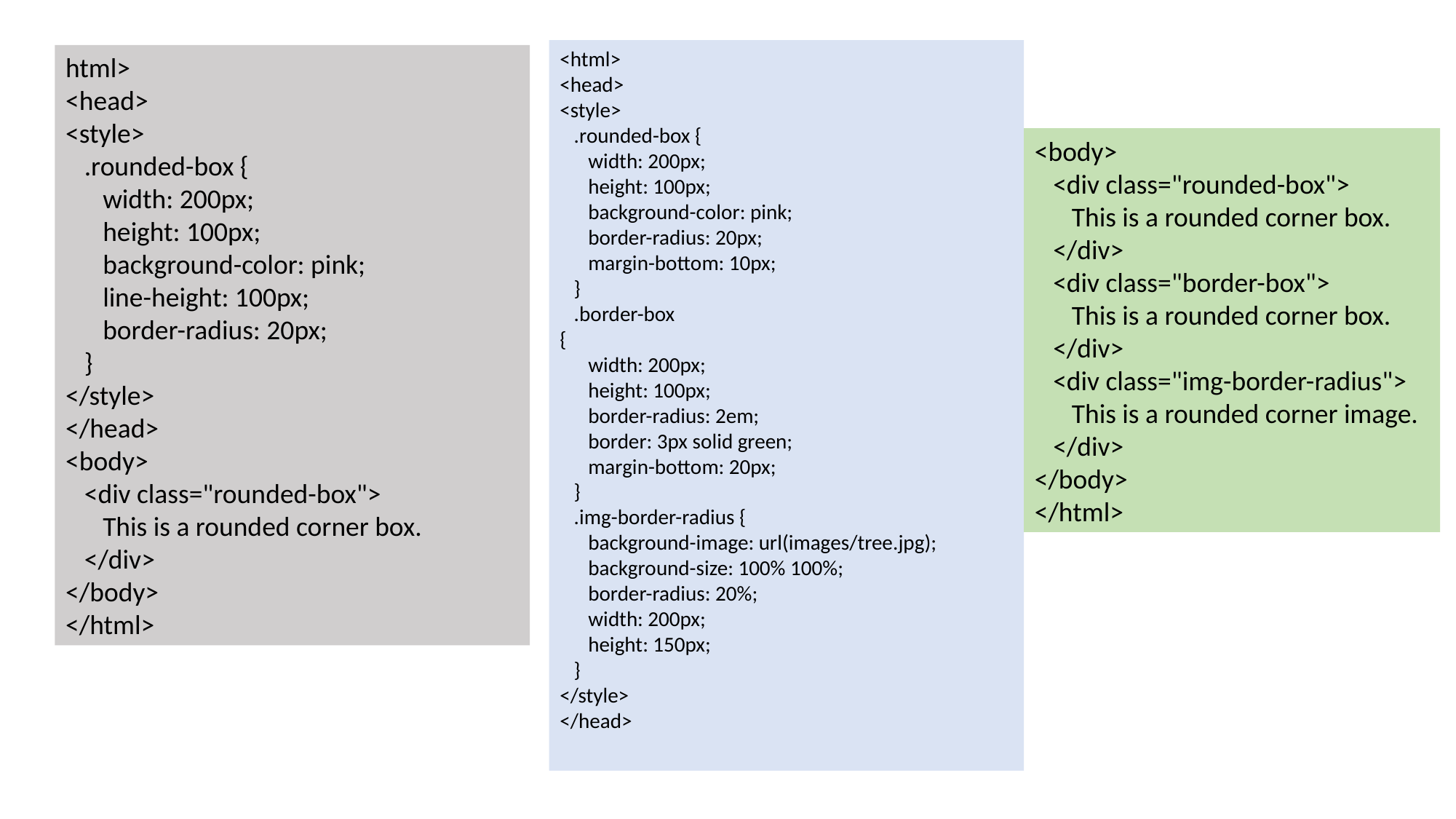

<html>
<head>
<style>
   .rounded-box {
      width: 200px;
      height: 100px;
      background-color: pink;
      border-radius: 20px;
      margin-bottom: 10px;
   }
   .border-box
{
      width: 200px;
      height: 100px;
      border-radius: 2em;
      border: 3px solid green;
      margin-bottom: 20px;
   }
   .img-border-radius {
      background-image: url(images/tree.jpg);
      background-size: 100% 100%;
      border-radius: 20%;
      width: 200px;
      height: 150px;
   }
</style>
</head>

html>
<head>
<style>
   .rounded-box {
      width: 200px;
      height: 100px;
      background-color: pink;
      line-height: 100px;
      border-radius: 20px;
   }
</style>
</head>
<body>
   <div class="rounded-box">
      This is a rounded corner box.
   </div>
</body>
</html>
<body>
   <div class="rounded-box">
      This is a rounded corner box.
   </div>
   <div class="border-box">
      This is a rounded corner box.
   </div>
   <div class="img-border-radius">
      This is a rounded corner image.
   </div>
</body>
</html>